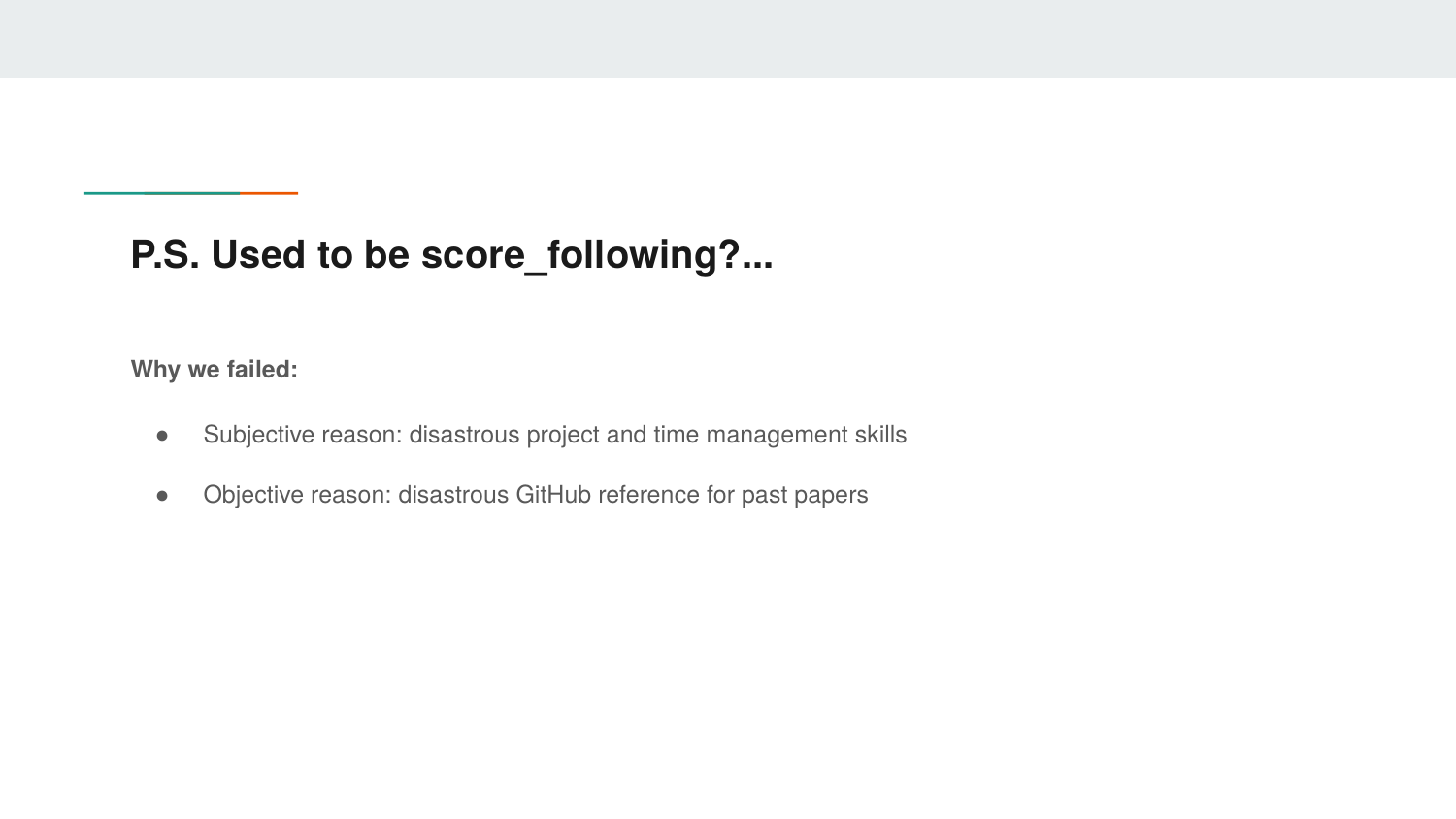

# P.S. Used to be score_following?...
Why we failed:
Subjective reason: disastrous project and time management skills
Objective reason: disastrous GitHub reference for past papers